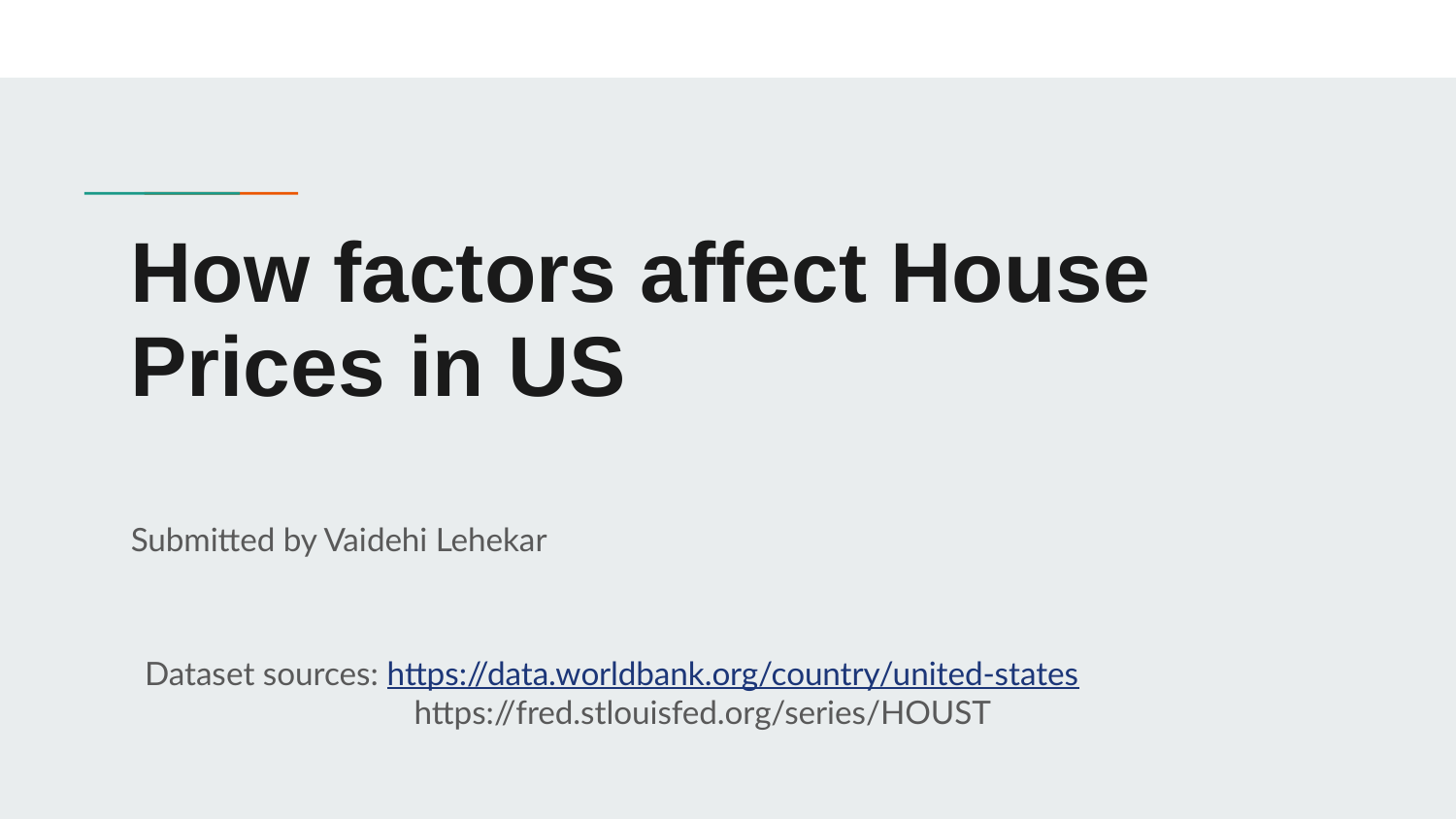

# How factors affect House Prices in US
Submitted by Vaidehi Lehekar
Dataset sources: https://data.worldbank.org/country/united-states
               https://fred.stlouisfed.org/series/HOUST